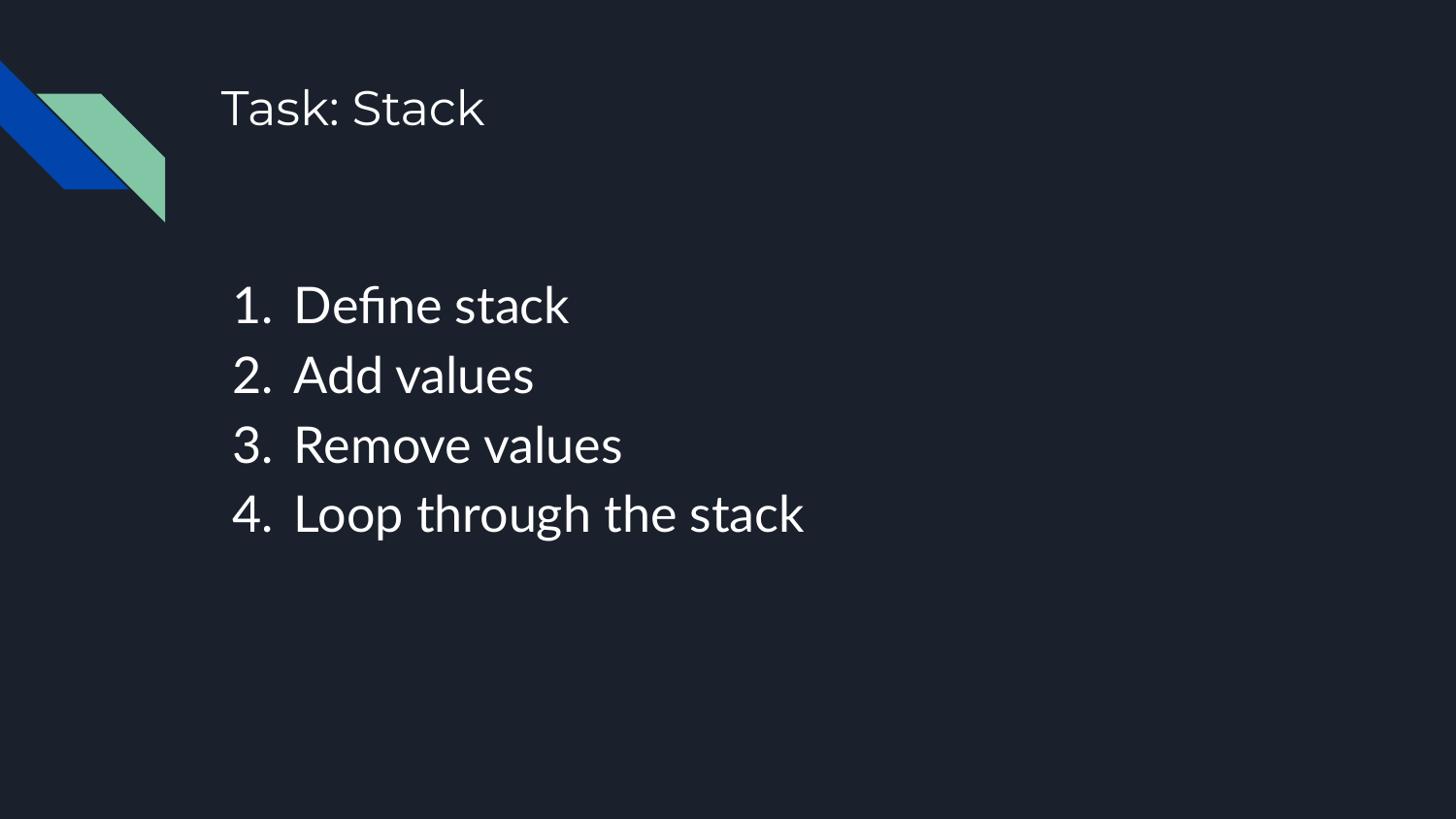

# Task: Stack
Define stack
Add values
Remove values
Loop through the stack